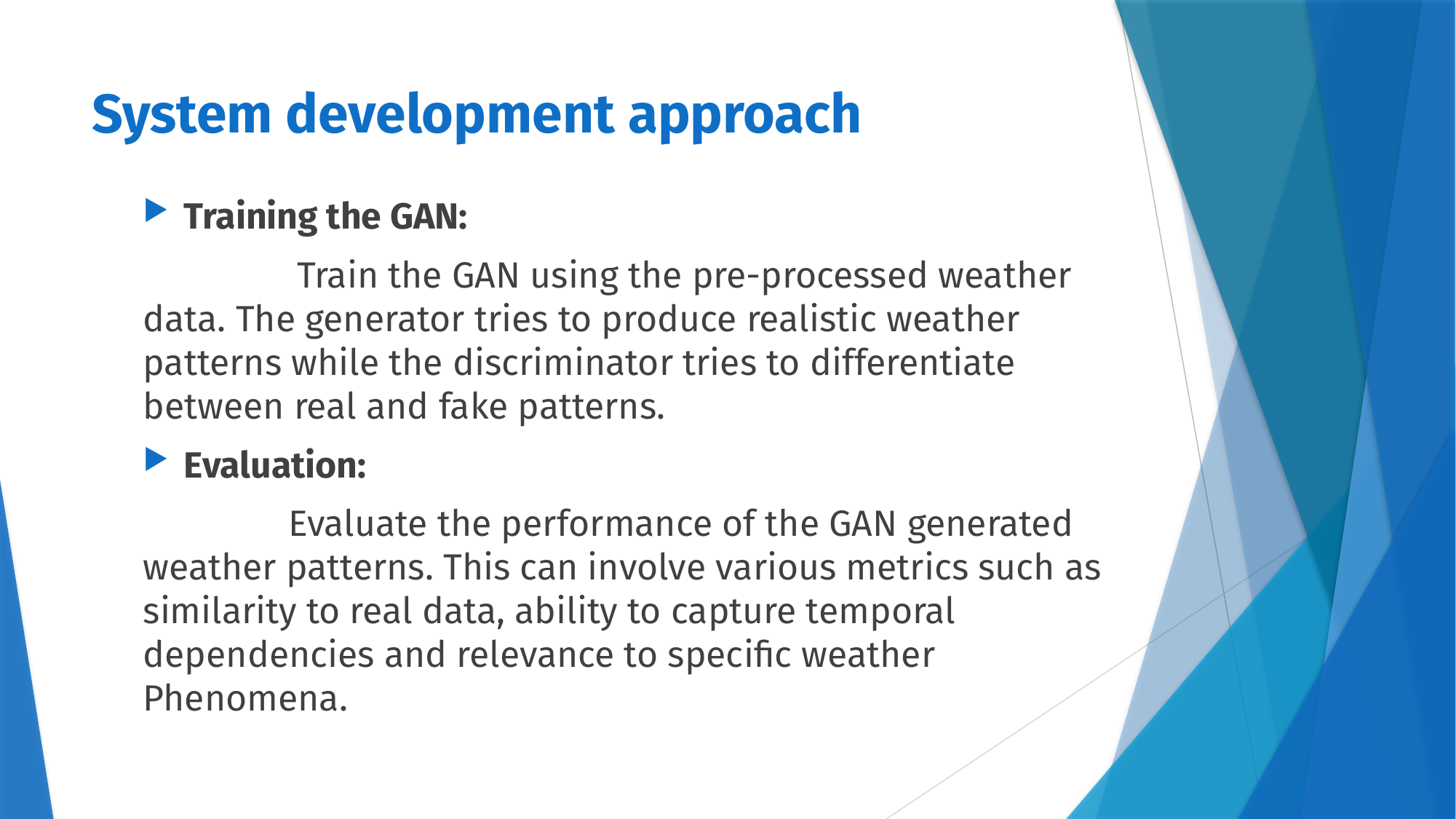

# System development approach
Training the GAN:
                  Train the GAN using the pre-processed weather data. The generator tries to produce realistic weather patterns while the discriminator tries to differentiate between real and fake patterns.
Evaluation:
                 Evaluate the performance of the GAN generated weather patterns. This can involve various metrics such as  similarity to real data, ability to capture temporal dependencies and relevance to specific weather  Phenomena.